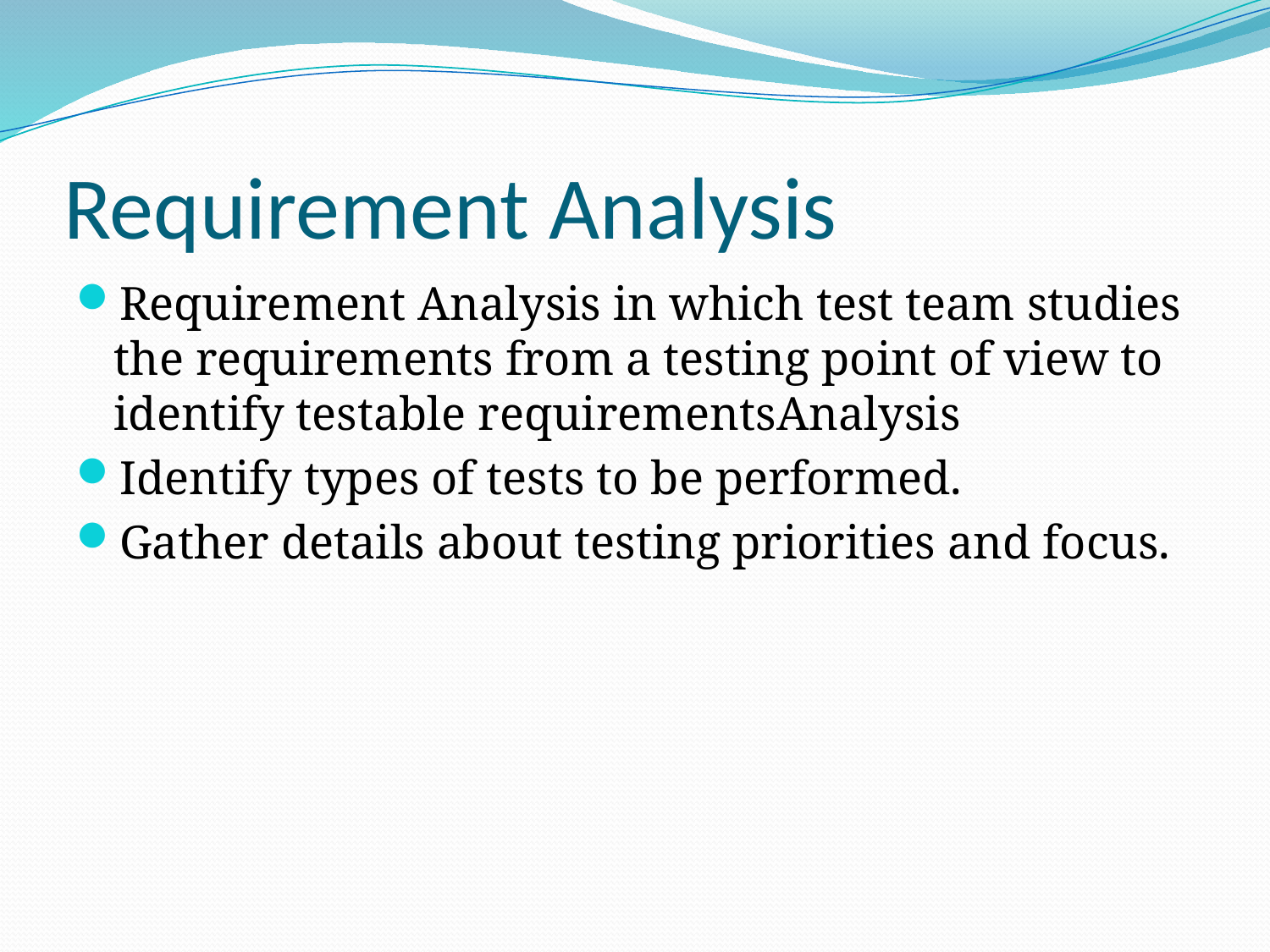

# Requirement Analysis
Requirement Analysis in which test team studies the requirements from a testing point of view to identify testable requirementsAnalysis
Identify types of tests to be performed.
Gather details about testing priorities and focus.